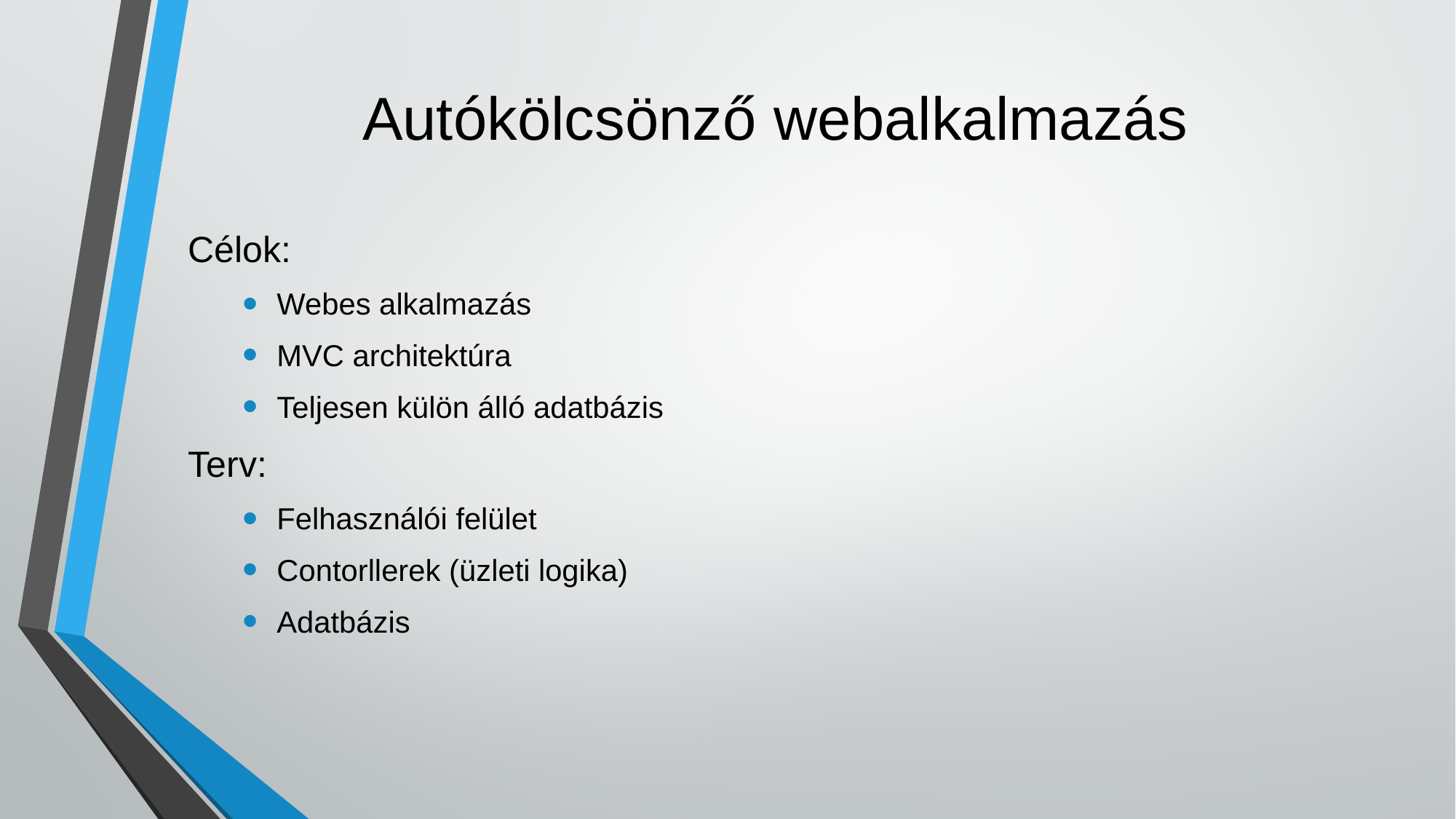

# Autókölcsönző webalkalmazás
Célok:
Webes alkalmazás
MVC architektúra
Teljesen külön álló adatbázis
Terv:
Felhasználói felület
Contorllerek (üzleti logika)
Adatbázis